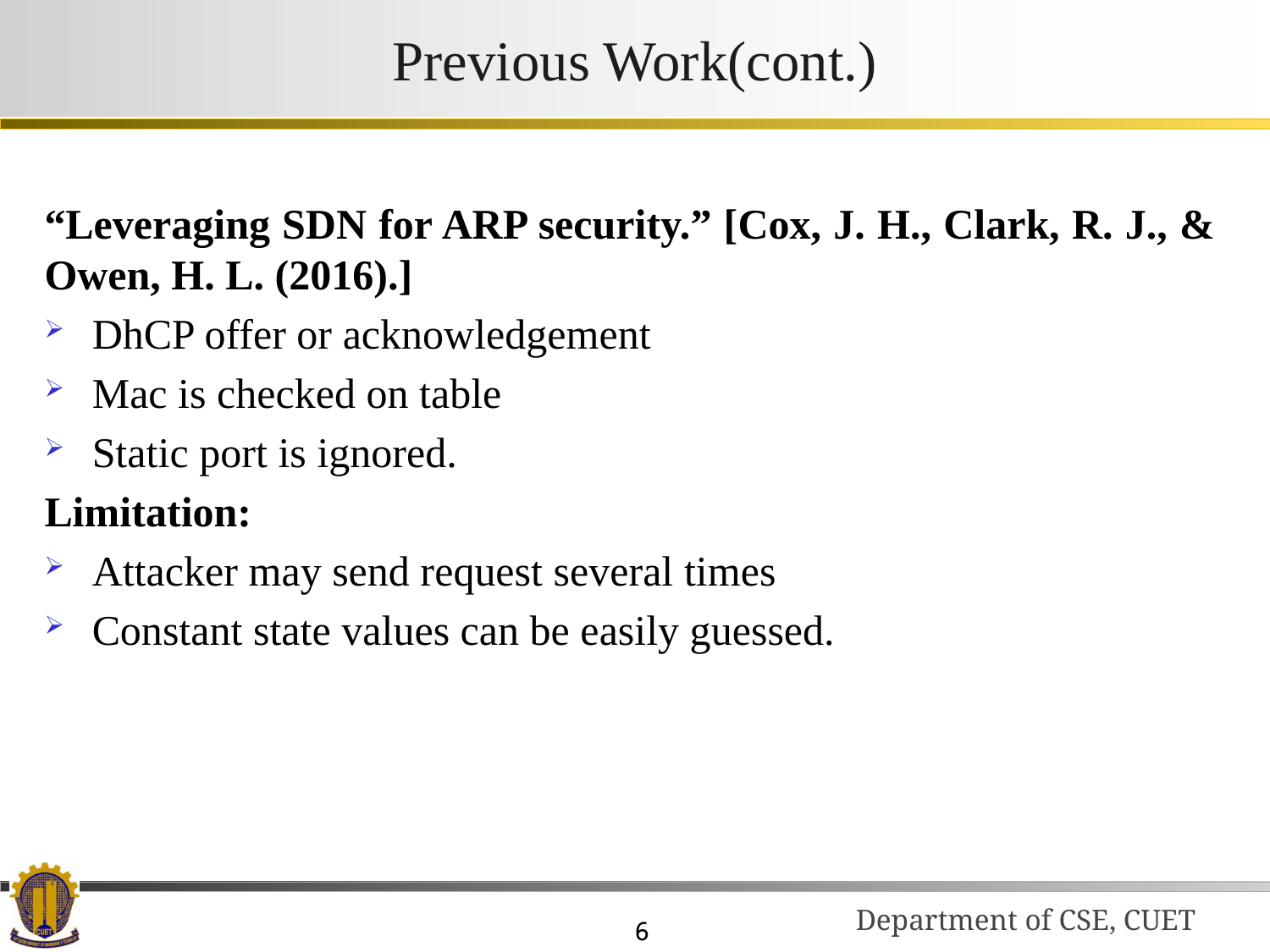

# Previous Work(cont.)
“Leveraging SDN for ARP security.” [Cox, J. H., Clark, R. J., & Owen, H. L. (2016).]
DhCP offer or acknowledgement
Mac is checked on table
Static port is ignored.
Limitation:
Attacker may send request several times
Constant state values can be easily guessed.